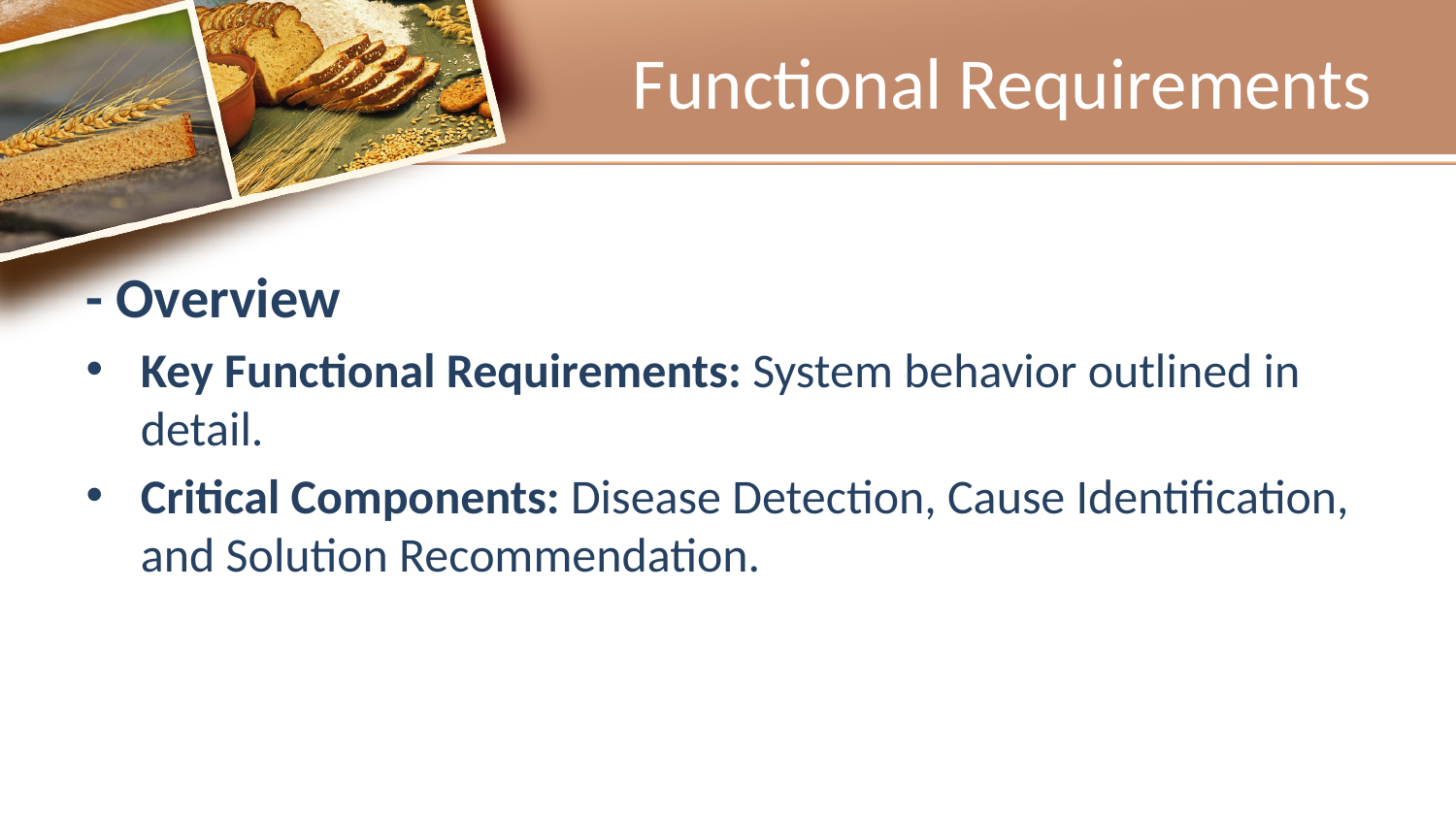

# Functional Requirements

- Overview
Key Functional Requirements: System behavior outlined in detail.
Critical Components: Disease Detection, Cause Identification, and Solution Recommendation.